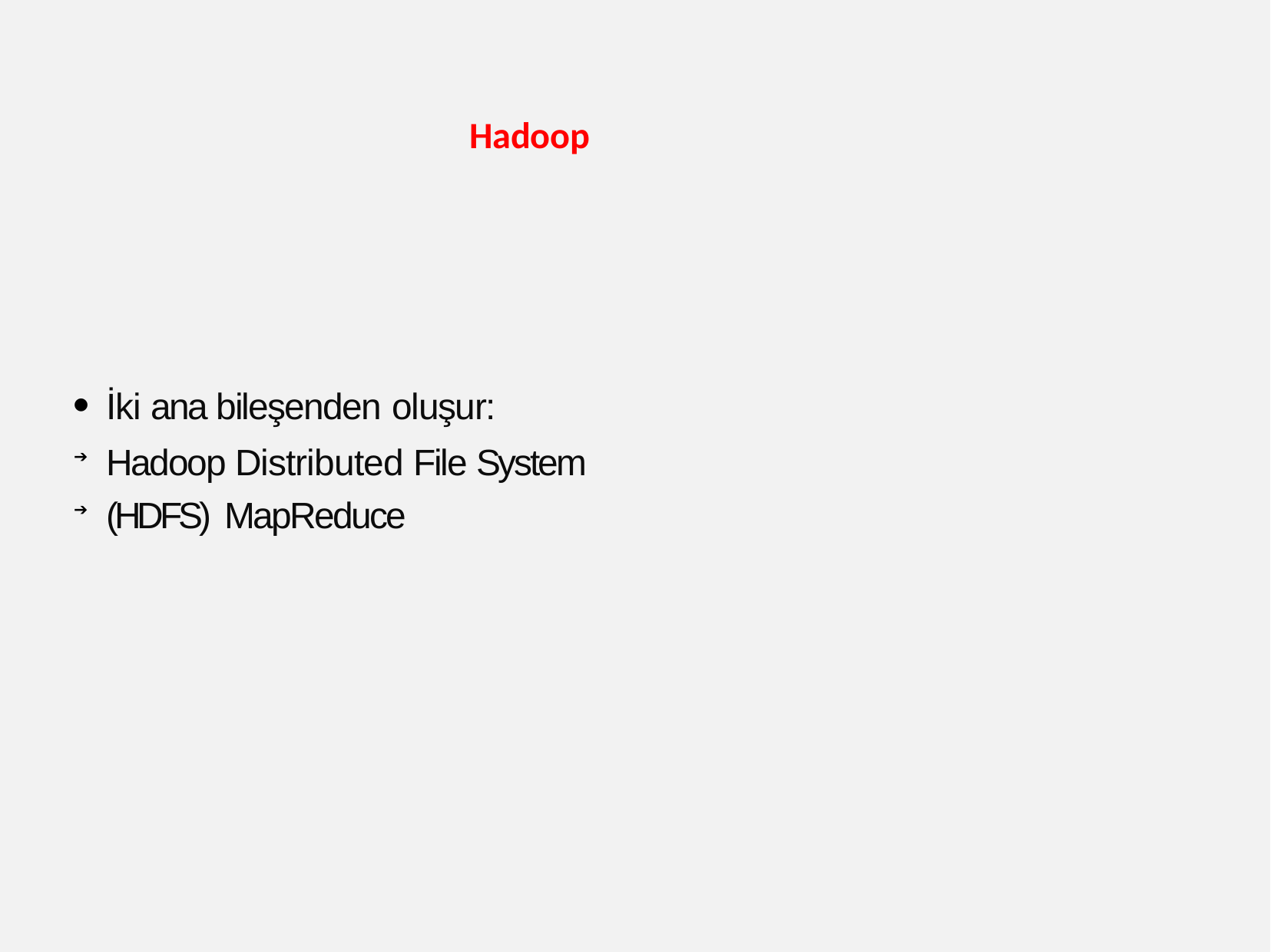

# Hadoop
İki ana bileşenden oluşur:
Hadoop Distributed File System (HDFS)  MapReduce
●
➔
➔